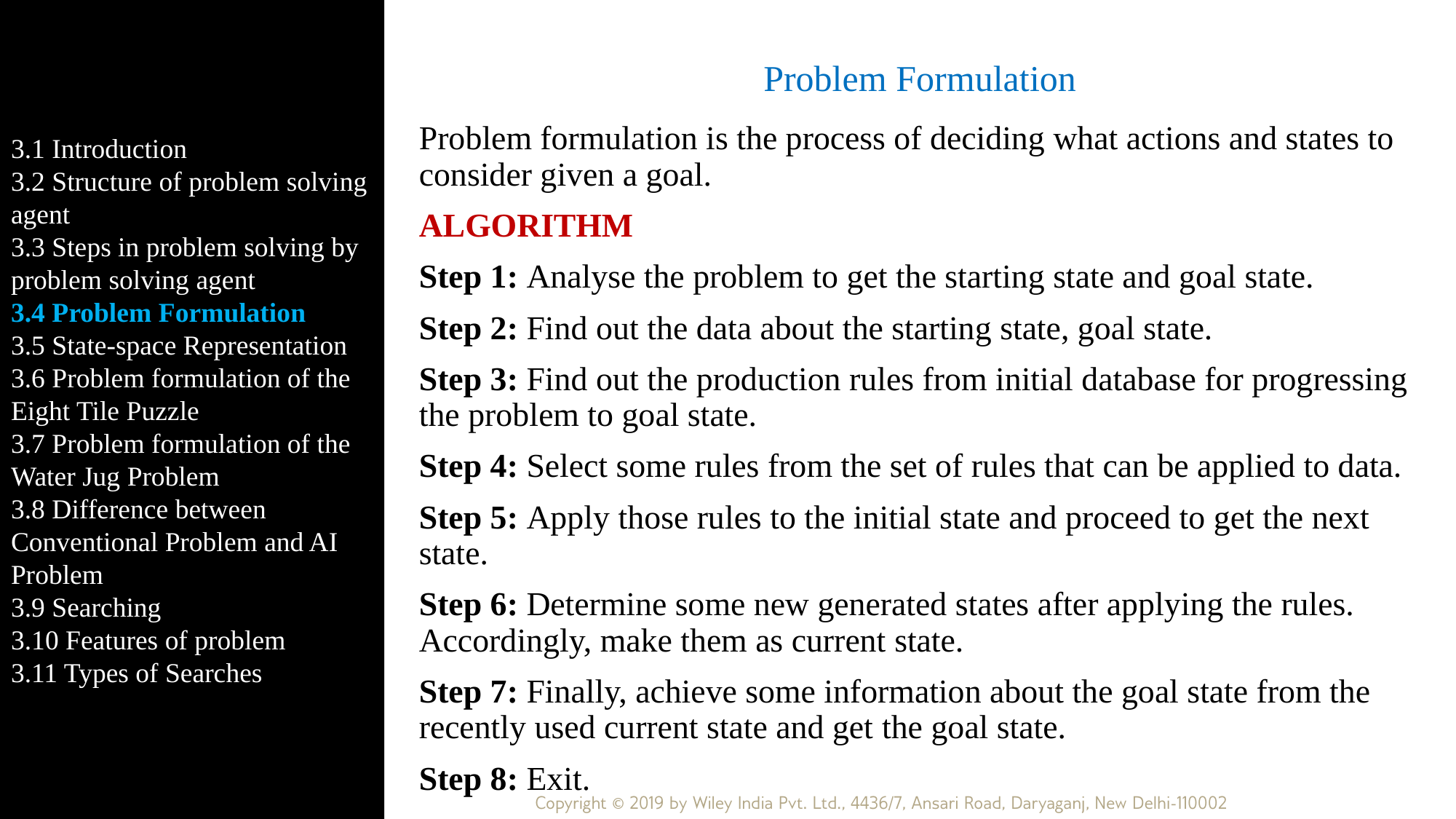

3.1 Introduction
3.2 Structure of problem solving agent
3.3 Steps in problem solving by problem solving agent
3.4 Problem Formulation
3.5 State-space Representation
3.6 Problem formulation of the Eight Tile Puzzle
3.7 Problem formulation of the Water Jug Problem
3.8 Difference between Conventional Problem and AI Problem
3.9 Searching
3.10 Features of problem
3.11 Types of Searches
# Problem Formulation
Problem formulation is the process of deciding what actions and states to consider given a goal.
ALGORITHM
Step 1: Analyse the problem to get the starting state and goal state.
Step 2: Find out the data about the starting state, goal state.
Step 3: Find out the production rules from initial database for progressing the problem to goal state.
Step 4: Select some rules from the set of rules that can be applied to data.
Step 5: Apply those rules to the initial state and proceed to get the next state.
Step 6: Determine some new generated states after applying the rules. Accordingly, make them as current state.
Step 7: Finally, achieve some information about the goal state from the recently used current state and get the goal state.
Step 8: Exit.

Copyright © 2019 by Wiley India Pvt. Ltd., 4436/7, Ansari Road, Daryaganj, New Delhi-110002